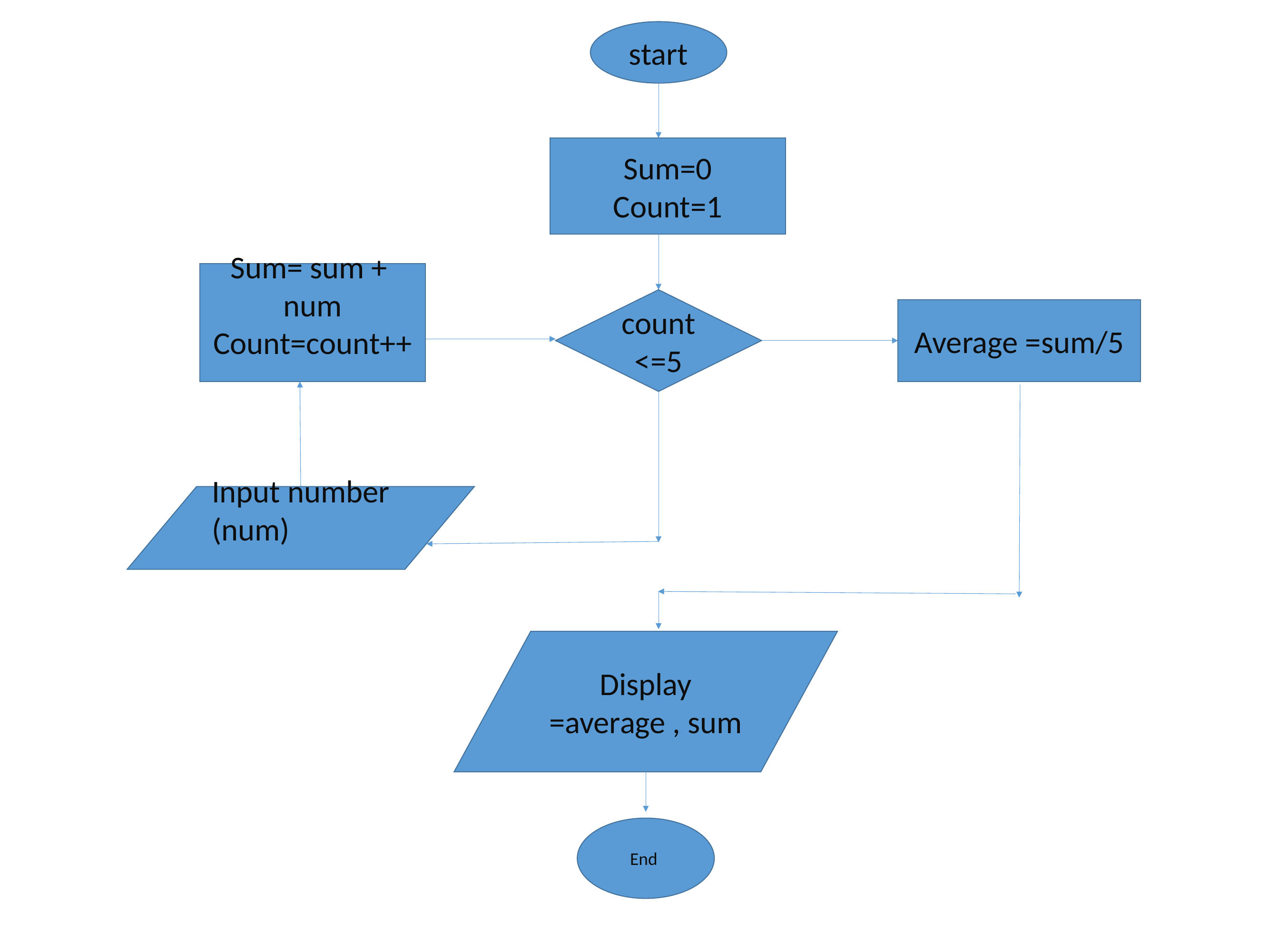

start
Sum=0
Count=1
Sum= sum +  num
Count=count++
count<=5
Average =sum/5
Input number
(num)
Display =average , sum
End